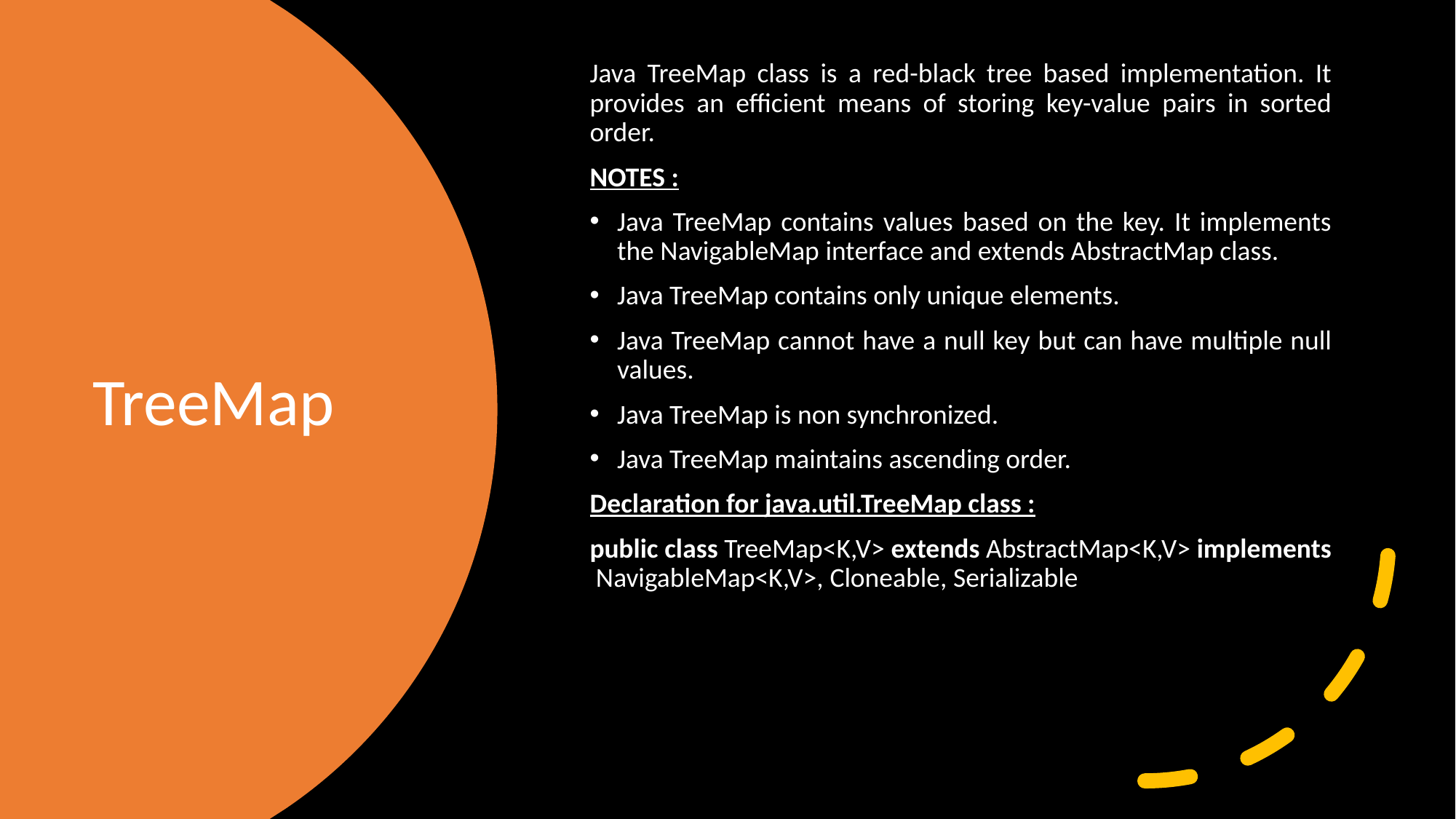

Java TreeMap class is a red-black tree based implementation. It provides an efficient means of storing key-value pairs in sorted order.
NOTES :
Java TreeMap contains values based on the key. It implements the NavigableMap interface and extends AbstractMap class.
Java TreeMap contains only unique elements.
Java TreeMap cannot have a null key but can have multiple null values.
Java TreeMap is non synchronized.
Java TreeMap maintains ascending order.
Declaration for java.util.TreeMap class :
public class TreeMap<K,V> extends AbstractMap<K,V> implements NavigableMap<K,V>, Cloneable, Serializable

# TreeMap